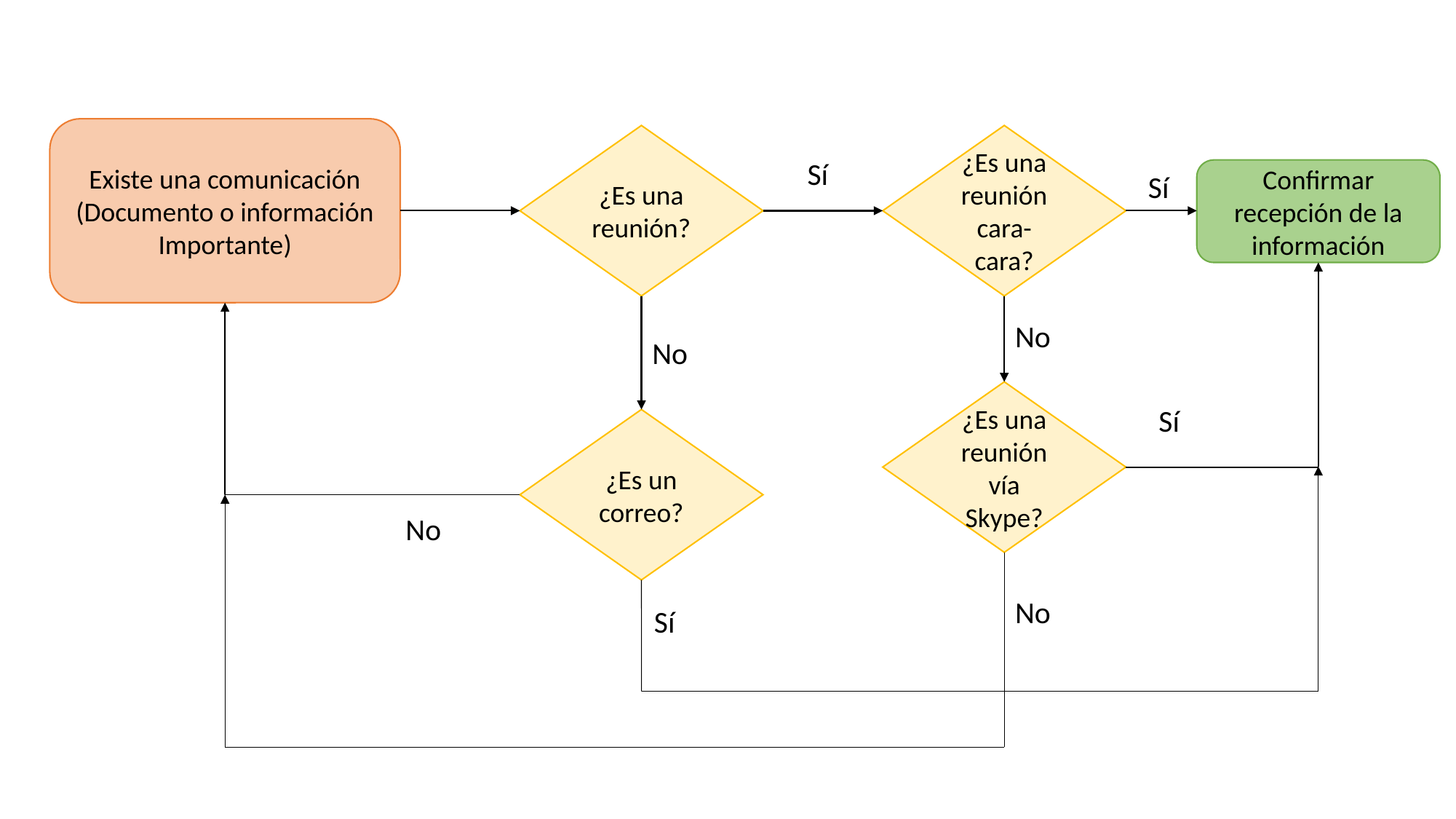

Existe una comunicación (Documento o información Importante)
¿Es una reunión cara-cara?
¿Es una reunión?
Sí
Confirmar recepción de la información
Sí
No
No
¿Es una reunión vía Skype?
Sí
¿Es un correo?
No
No
Sí